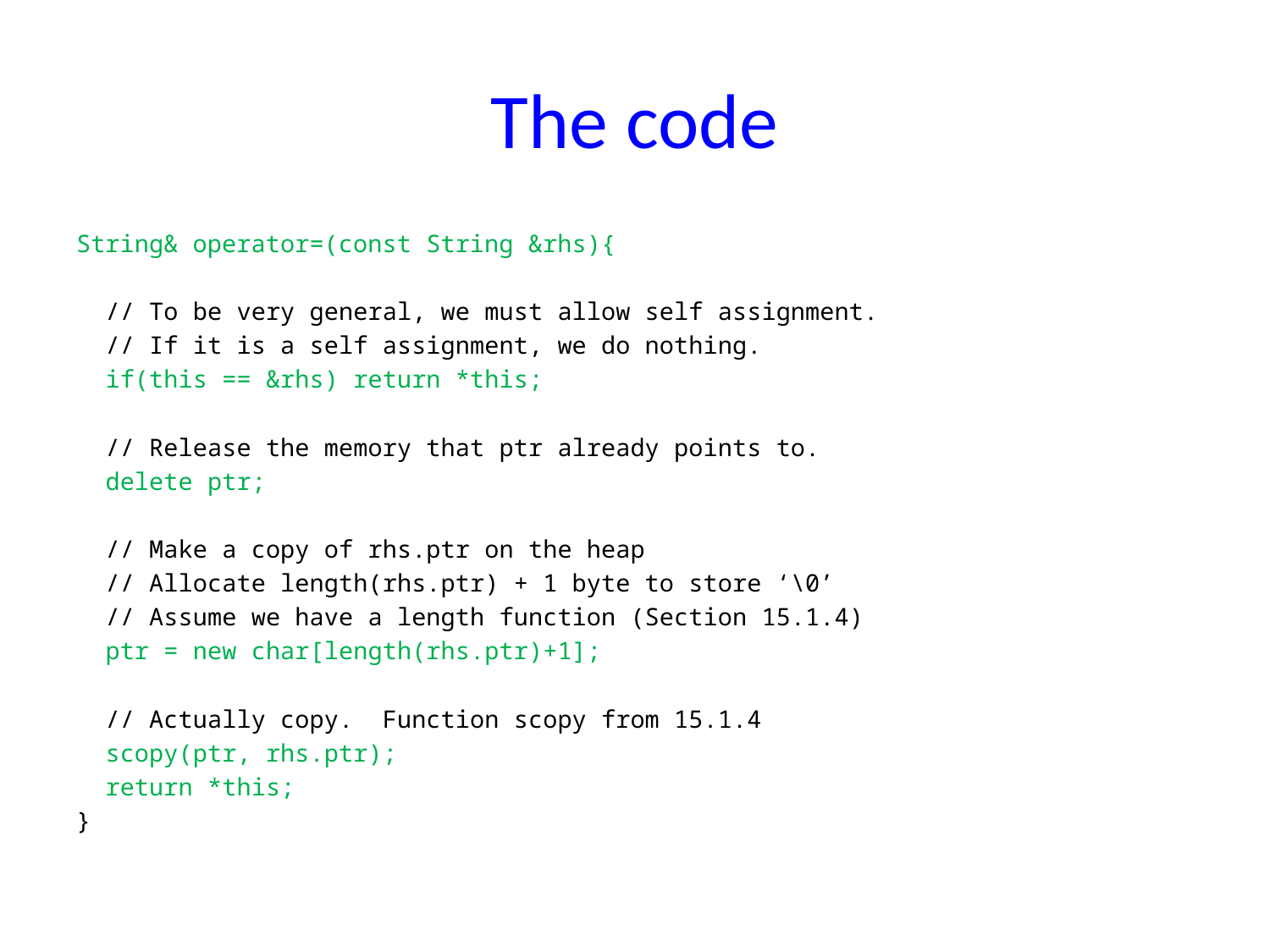

# The code
String& operator=(const String &rhs){

  // To be very general, we must allow self assignment.
  // If it is a self assignment, we do nothing.
  if(this == &rhs) return *this;

  // Release the memory that ptr already points to.
  delete ptr;

  // Make a copy of rhs.ptr on the heap
  // Allocate length(rhs.ptr) + 1 byte to store ‘\0’
  // Assume we have a length function (Section 15.1.4)
  ptr = new char[length(rhs.ptr)+1];

  // Actually copy.  Function scopy from 15.1.4
  scopy(ptr, rhs.ptr);
  return *this;
}